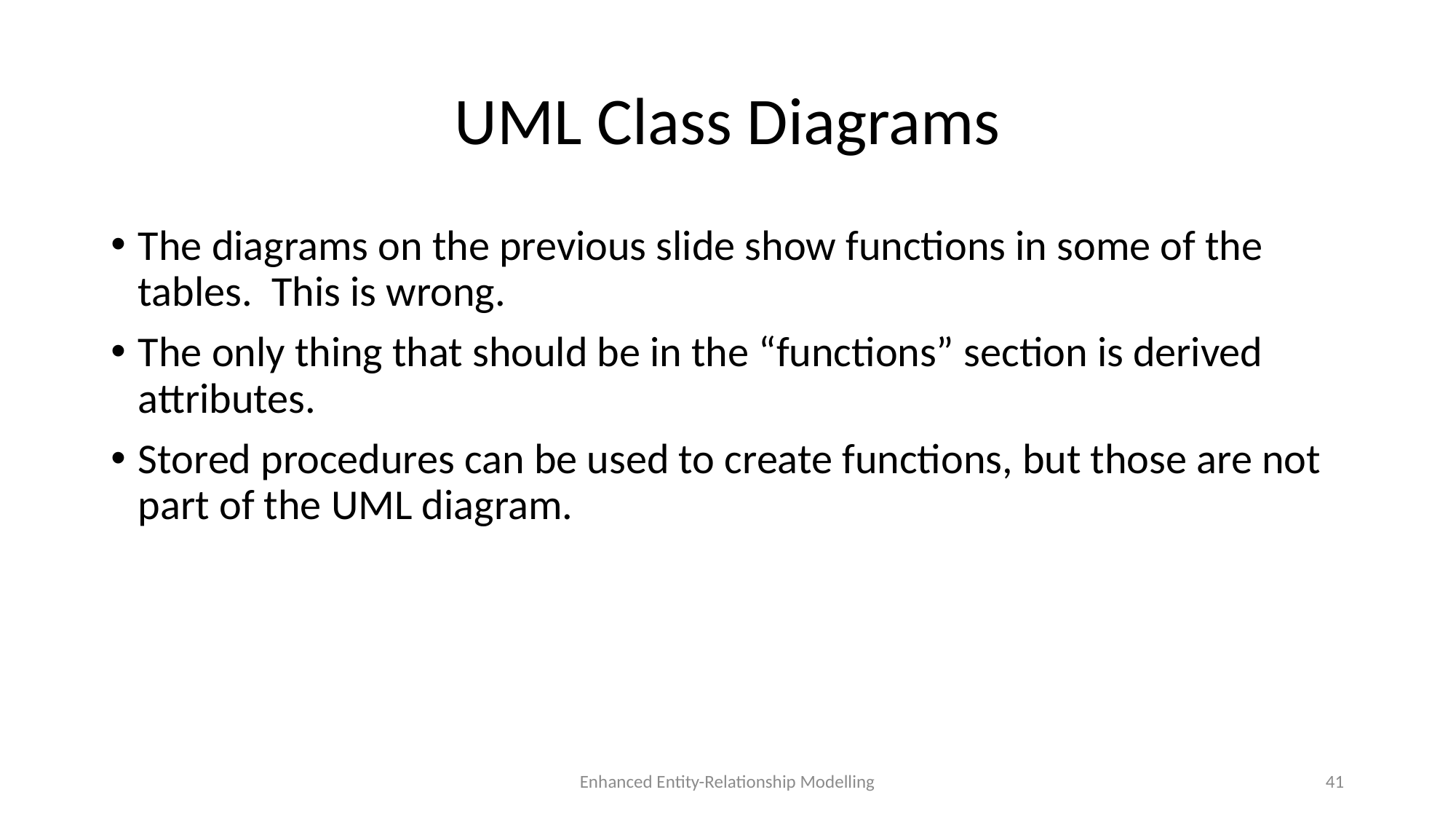

# UML Class Diagrams
The diagrams on the previous slide show functions in some of the tables.  This is wrong.
The only thing that should be in the “functions” section is derived attributes.
Stored procedures can be used to create functions, but those are not part of the UML diagram.
Enhanced Entity-Relationship Modelling
41